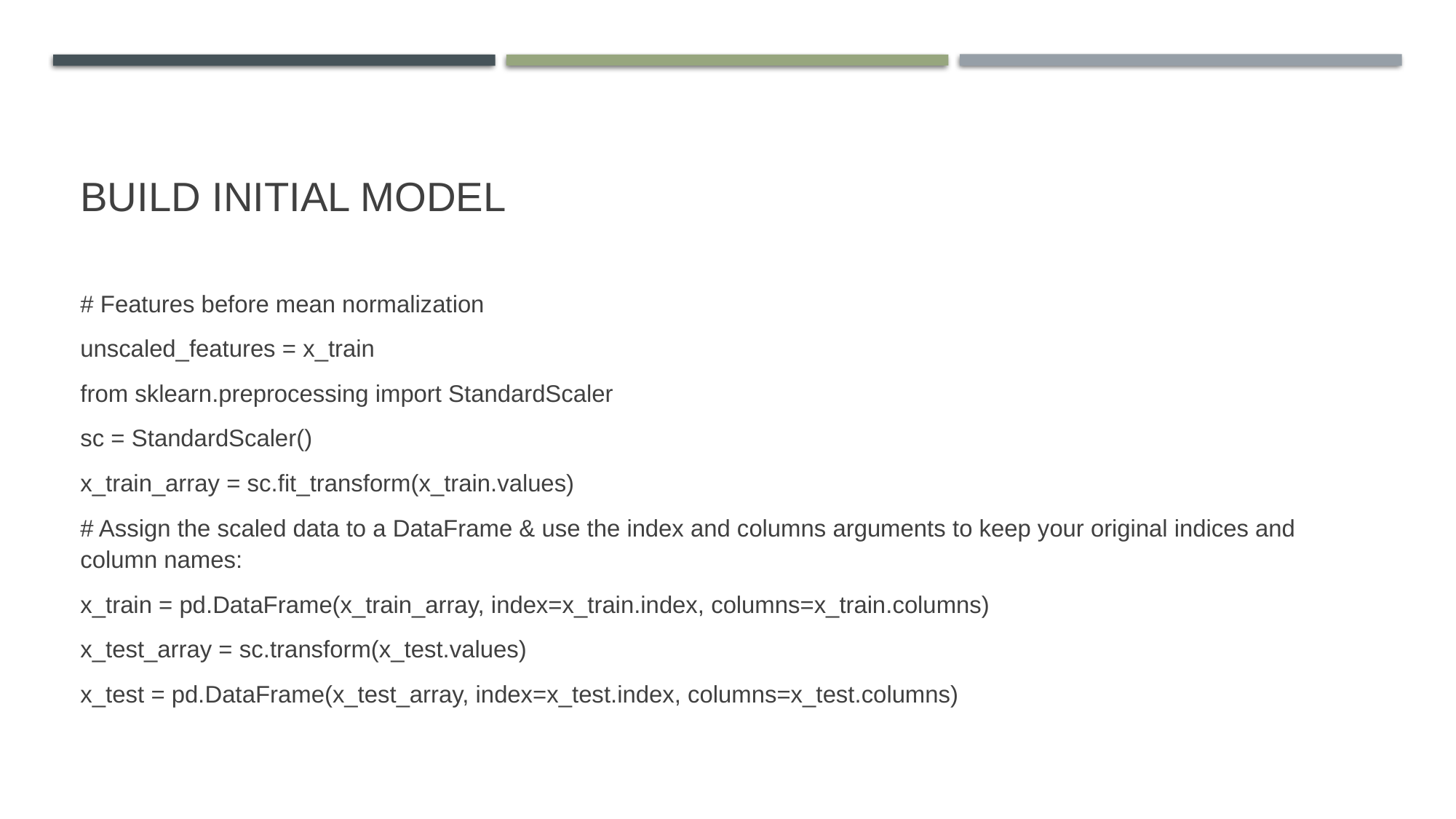

# Build Initial Model
# Features before mean normalization
unscaled_features = x_train
from sklearn.preprocessing import StandardScaler
sc = StandardScaler()
x_train_array = sc.fit_transform(x_train.values)
# Assign the scaled data to a DataFrame & use the index and columns arguments to keep your original indices and column names:
x_train = pd.DataFrame(x_train_array, index=x_train.index, columns=x_train.columns)
x_test_array = sc.transform(x_test.values)
x_test = pd.DataFrame(x_test_array, index=x_test.index, columns=x_test.columns)